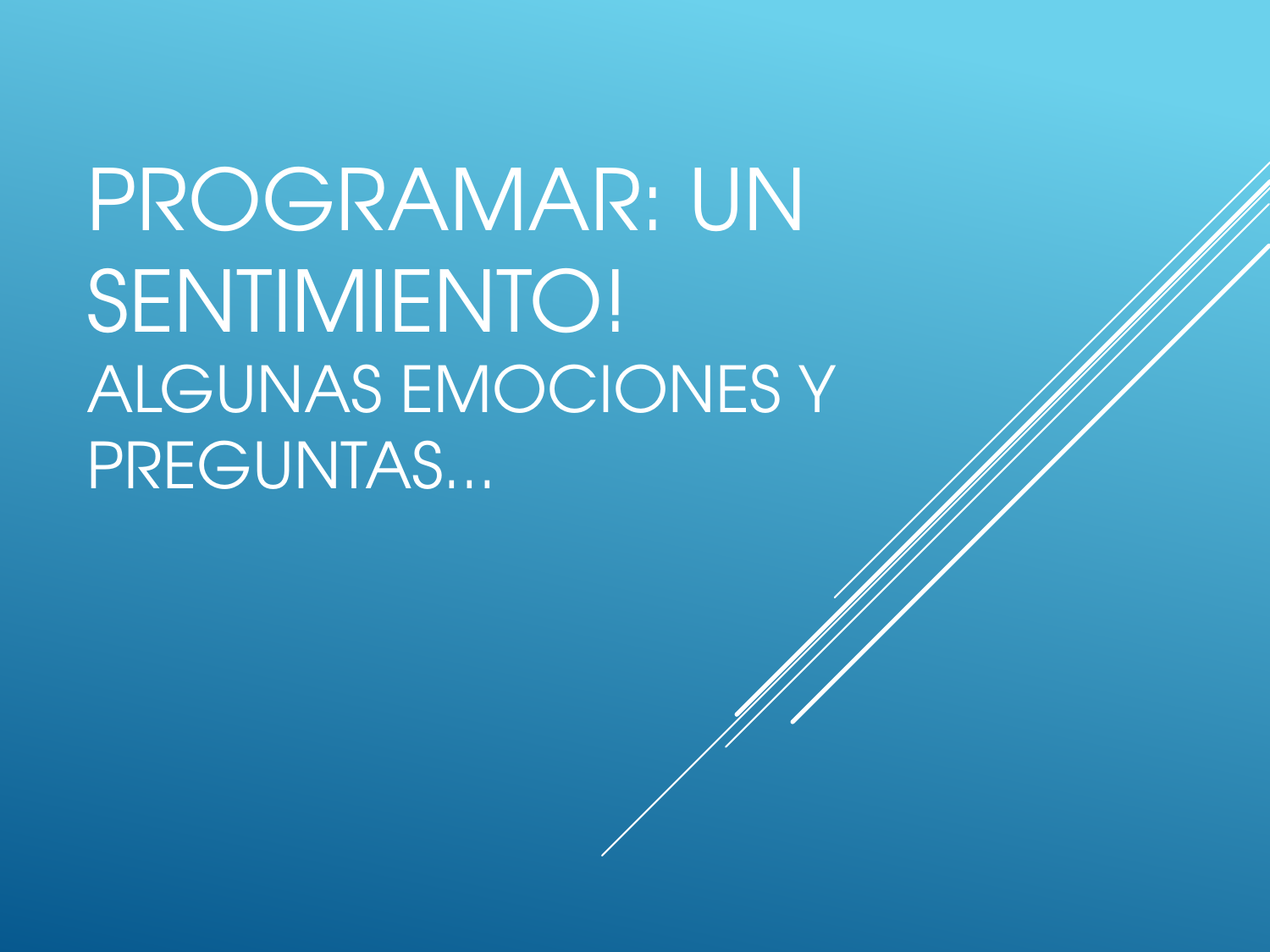

# Programar: un sentimiento! Algunas emociones y preguntas...